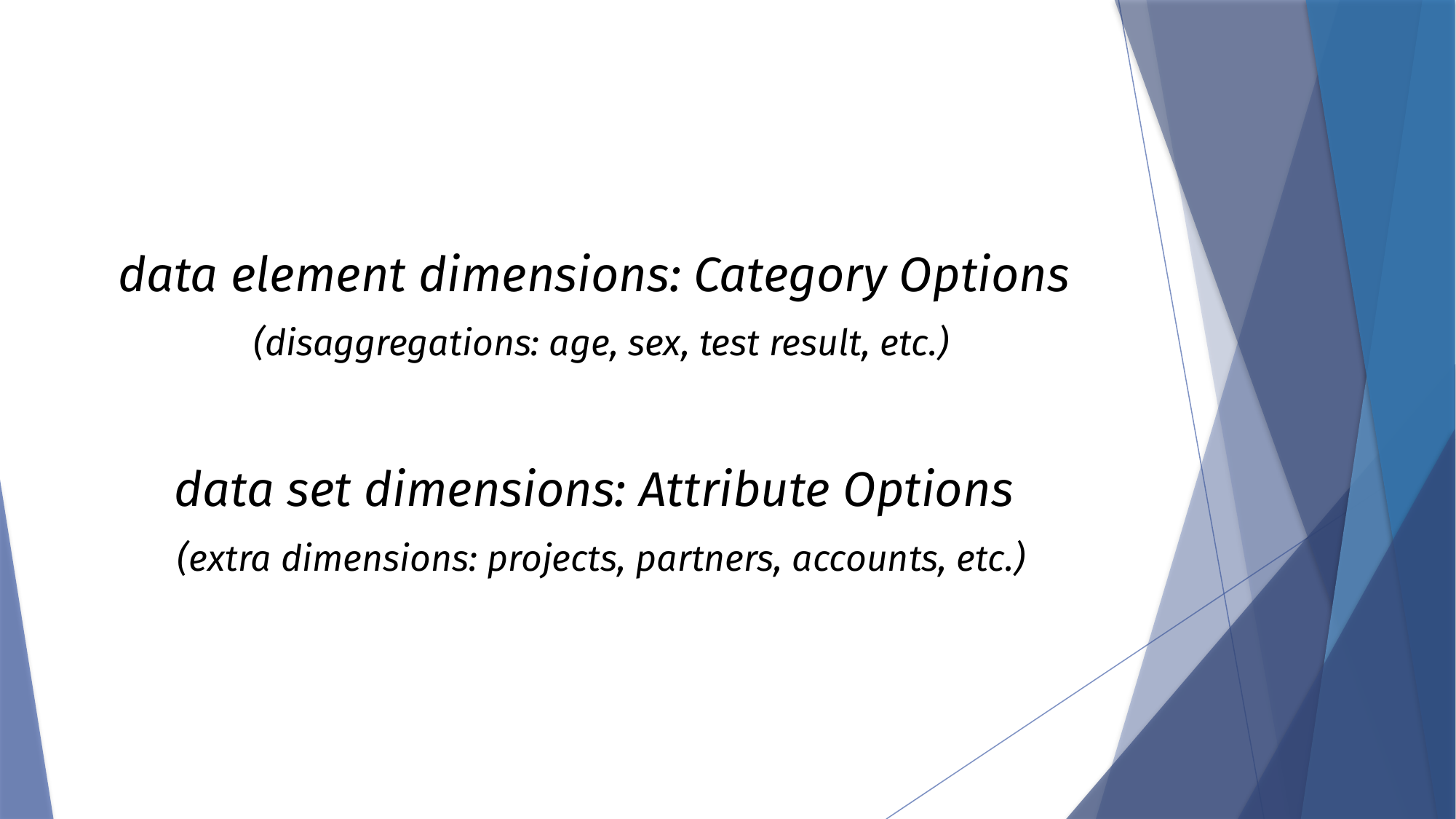

#
data element dimensions: Category Options
 (disaggregations: age, sex, test result, etc.)
data set dimensions: Attribute Options
 (extra dimensions: projects, partners, accounts, etc.)